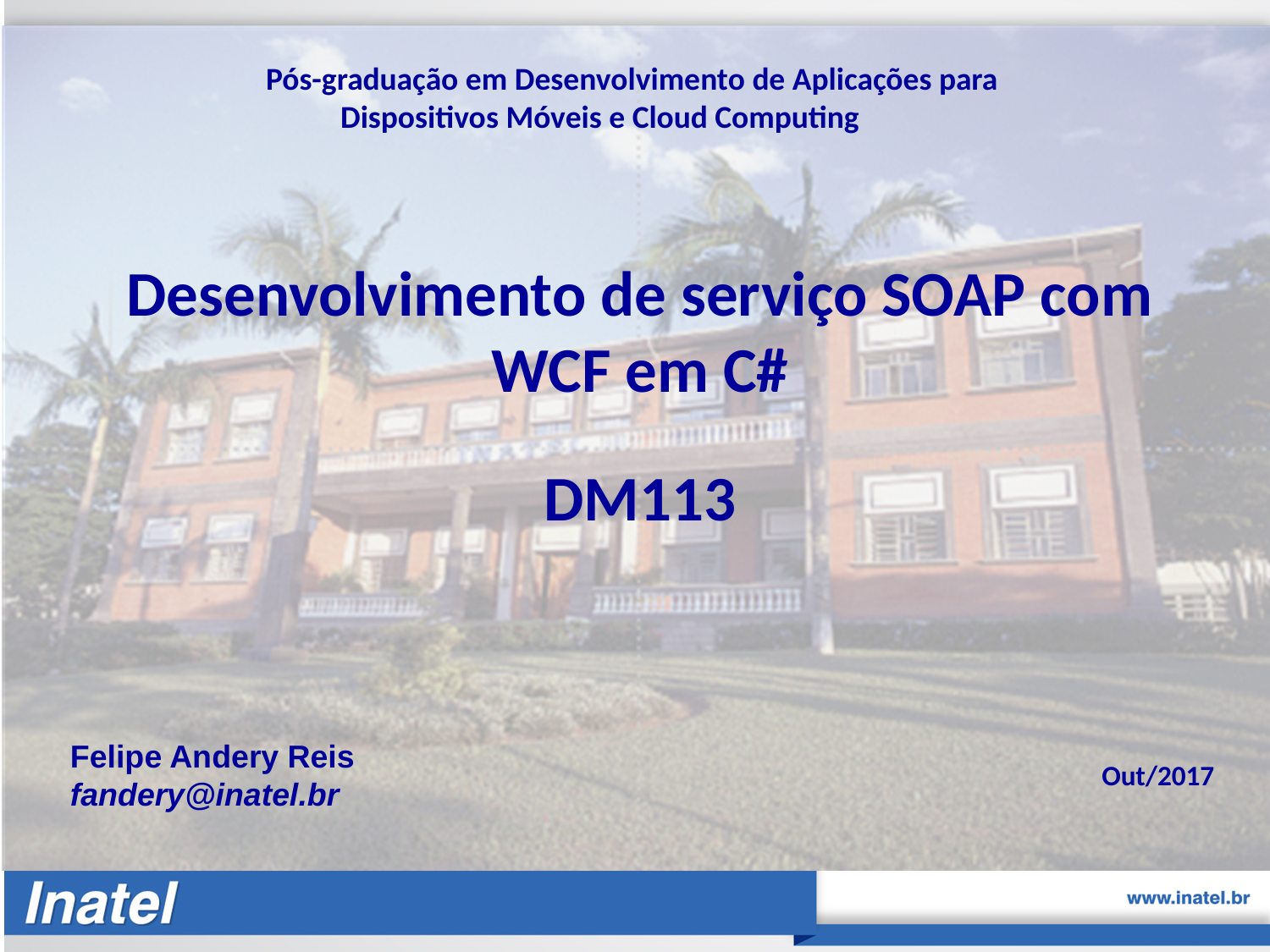

Pós-graduação em Desenvolvimento de Aplicações para Dispositivos Móveis e Cloud Computing

Desenvolvimento de serviço SOAP com WCF em C#
DM113
Felipe Andery Reis
fandery@inatel.br
Out/2017